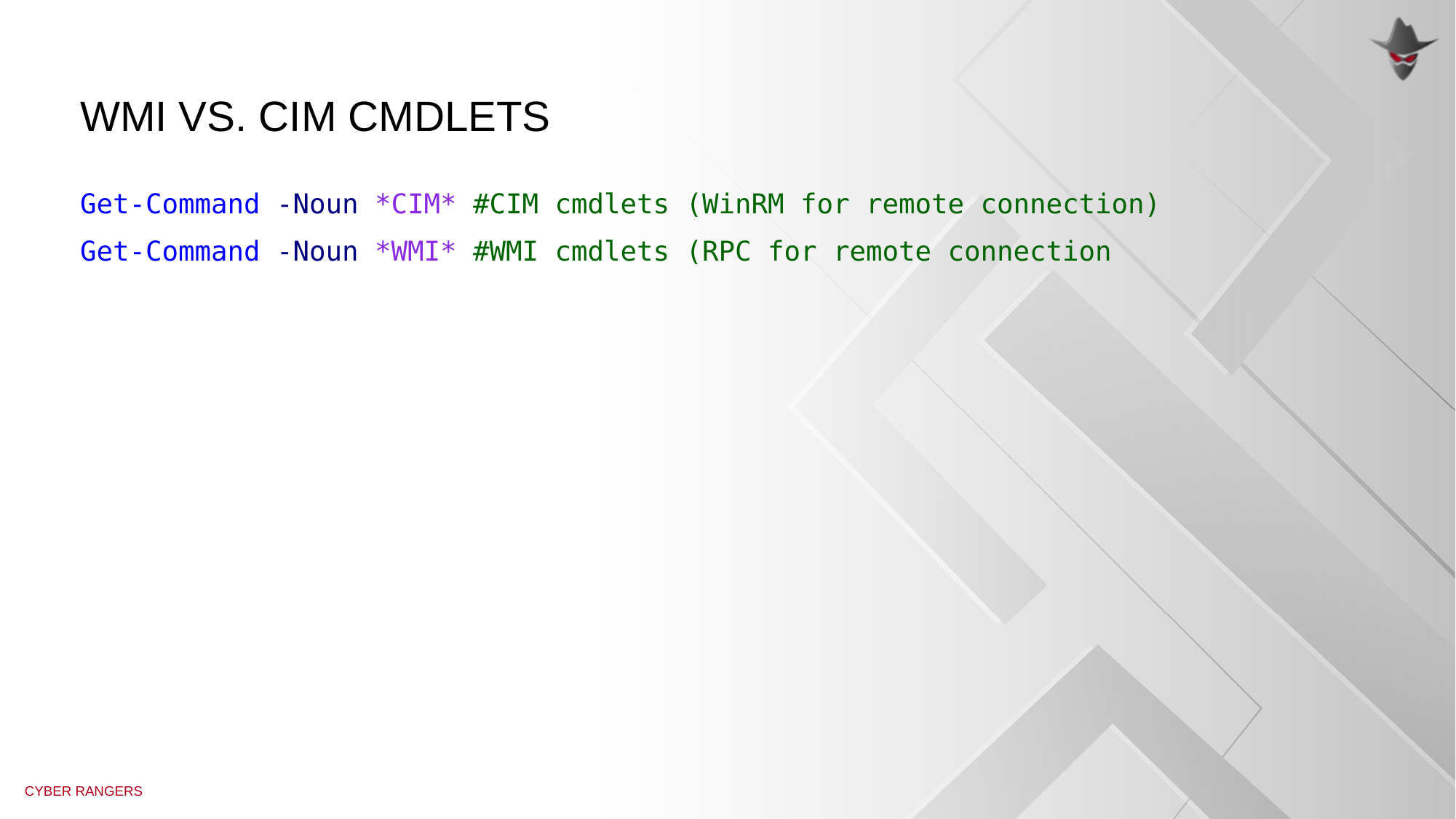

# WMI vs. cim cmdlets
Get-Command -Noun *CIM* #CIM cmdlets (WinRM for remote connection)
Get-Command -Noun *WMI* #WMI cmdlets (RPC for remote connection